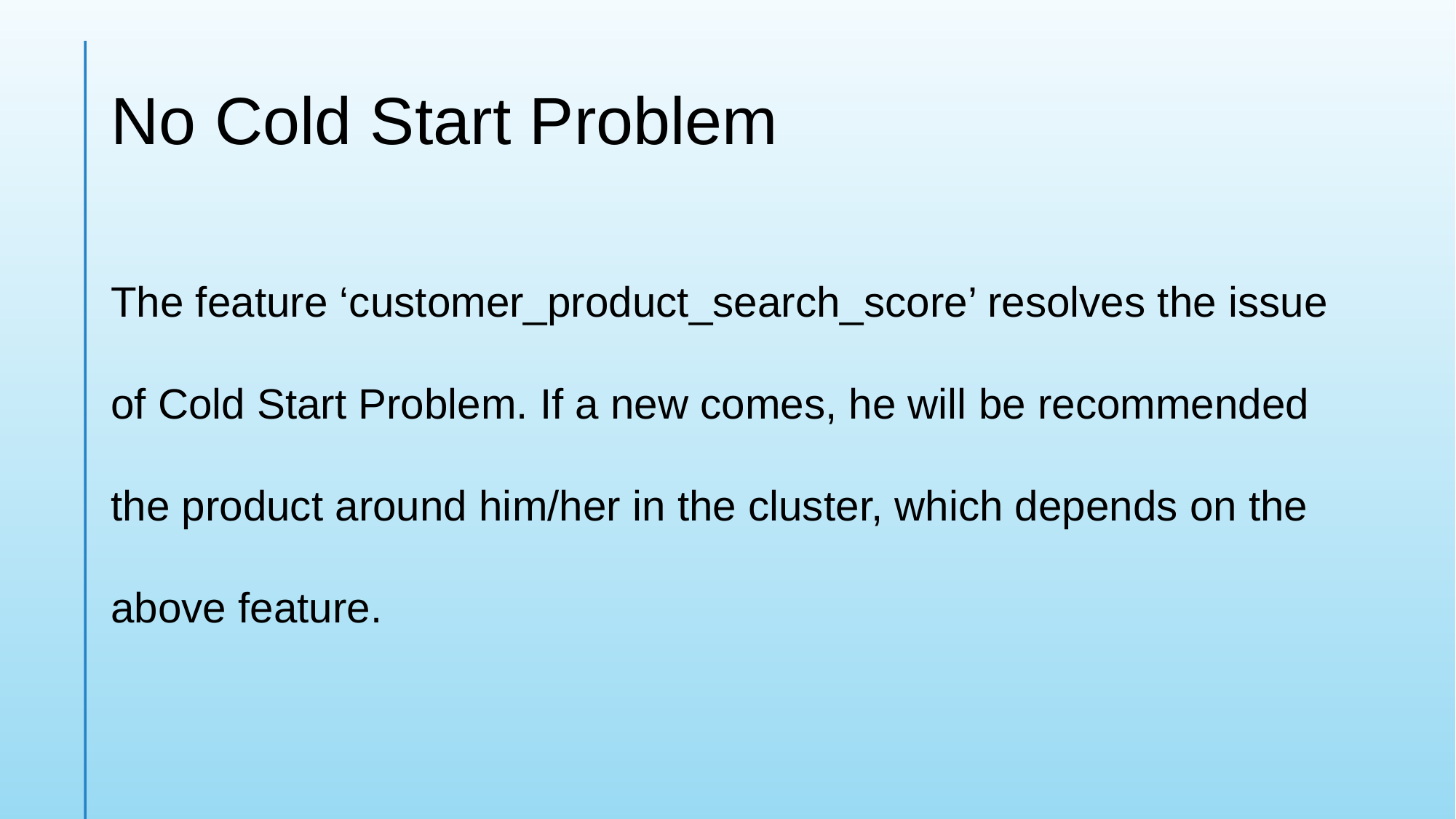

# No Cold Start Problem
The feature ‘customer_product_search_score’ resolves the issue of Cold Start Problem. If a new comes, he will be recommended the product around him/her in the cluster, which depends on the above feature.